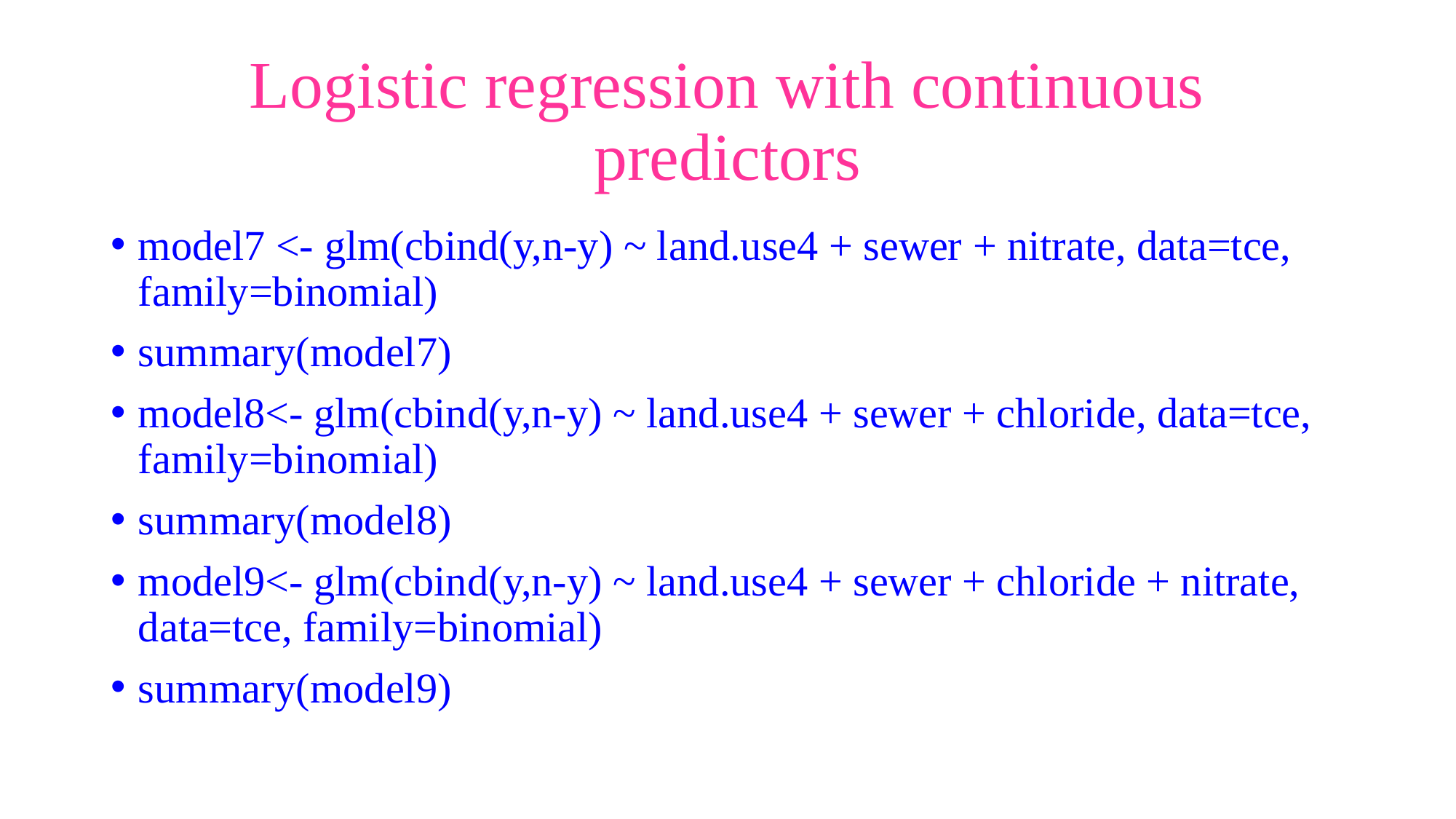

# Logistic regression with continuous predictors
model7 <- glm(cbind(y,n-y) ~ land.use4 + sewer + nitrate, data=tce, family=binomial)
summary(model7)
model8<- glm(cbind(y,n-y) ~ land.use4 + sewer + chloride, data=tce, family=binomial)
summary(model8)
model9<- glm(cbind(y,n-y) ~ land.use4 + sewer + chloride + nitrate, data=tce, family=binomial)
summary(model9)